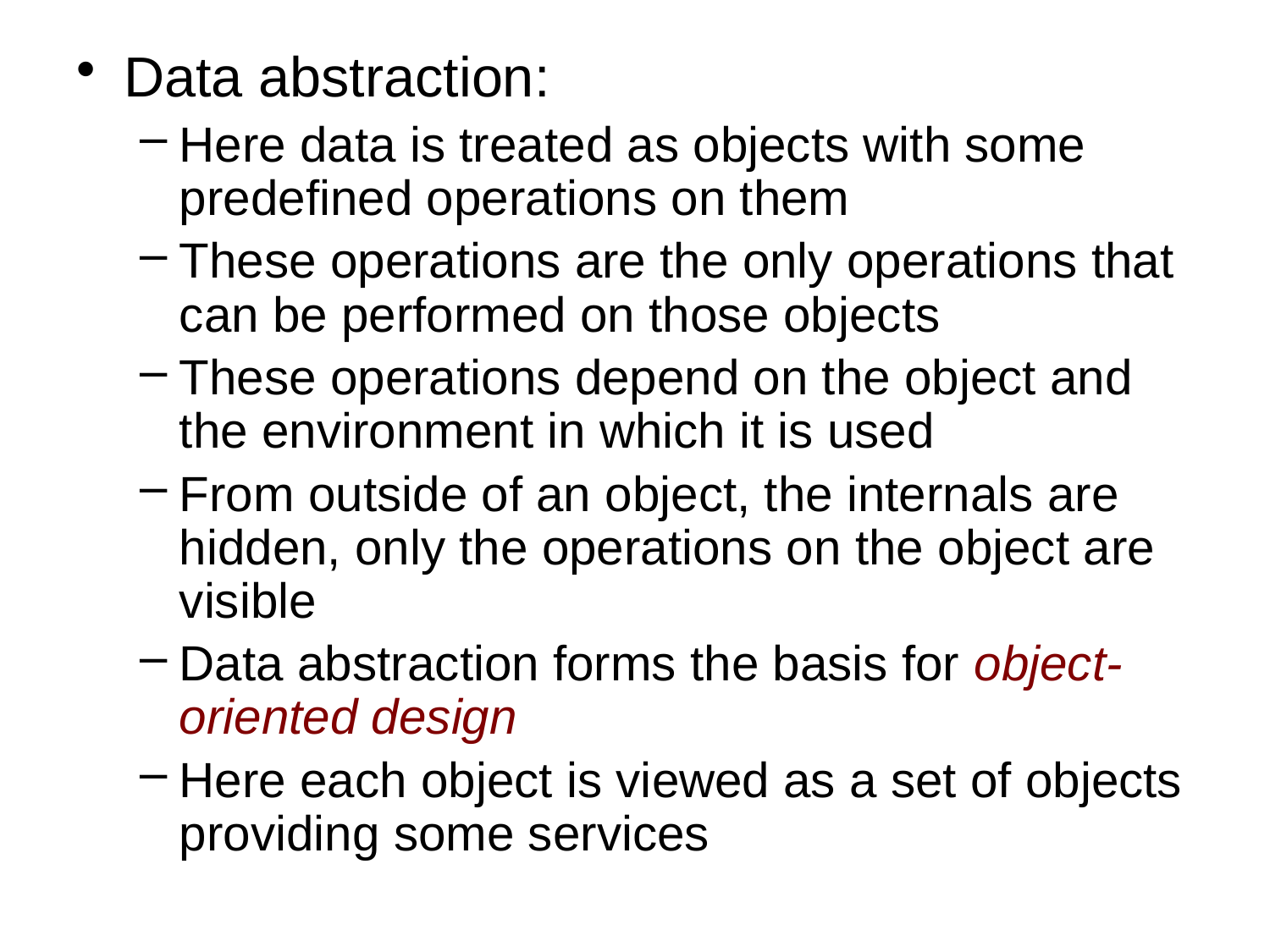

Data abstraction:
Here data is treated as objects with some predefined operations on them
These operations are the only operations that can be performed on those objects
These operations depend on the object and the environment in which it is used
From outside of an object, the internals are hidden, only the operations on the object are visible
Data abstraction forms the basis for object-oriented design
Here each object is viewed as a set of objects providing some services